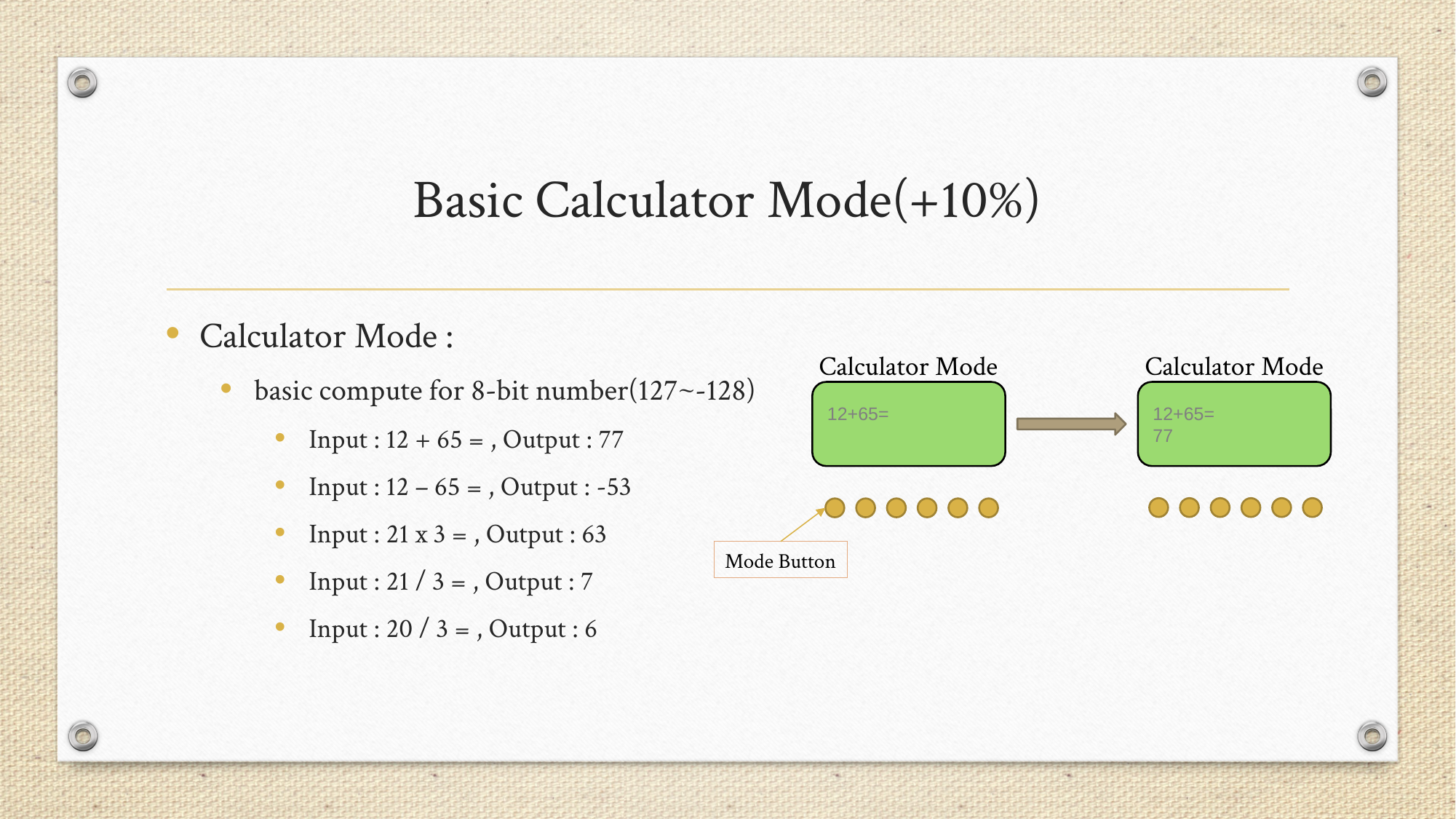

# Basic Calculator Mode(+10%)
Calculator Mode :
basic compute for 8-bit number(127~-128)
Input : 12 + 65 = , Output : 77
Input : 12 – 65 = , Output : -53
Input : 21 x 3 = , Output : 63
Input : 21 / 3 = , Output : 7
Input : 20 / 3 = , Output : 6

Calculator Mode
12+65=

Mode Button
Calculator Mode
12+65=
77